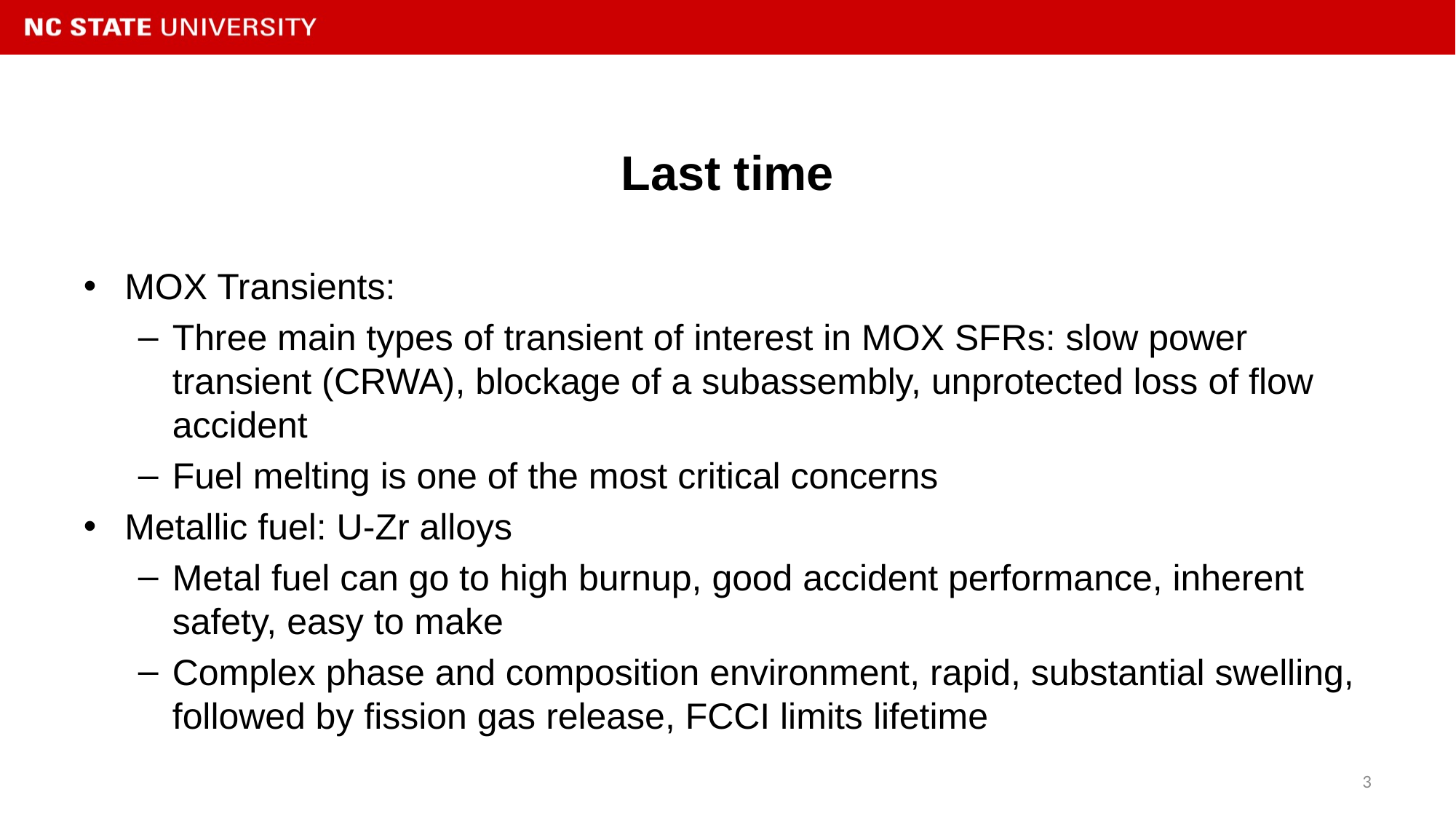

# Last time
MOX Transients:
Three main types of transient of interest in MOX SFRs: slow power transient (CRWA), blockage of a subassembly, unprotected loss of flow accident
Fuel melting is one of the most critical concerns
Metallic fuel: U-Zr alloys
Metal fuel can go to high burnup, good accident performance, inherent safety, easy to make
Complex phase and composition environment, rapid, substantial swelling, followed by fission gas release, FCCI limits lifetime

3